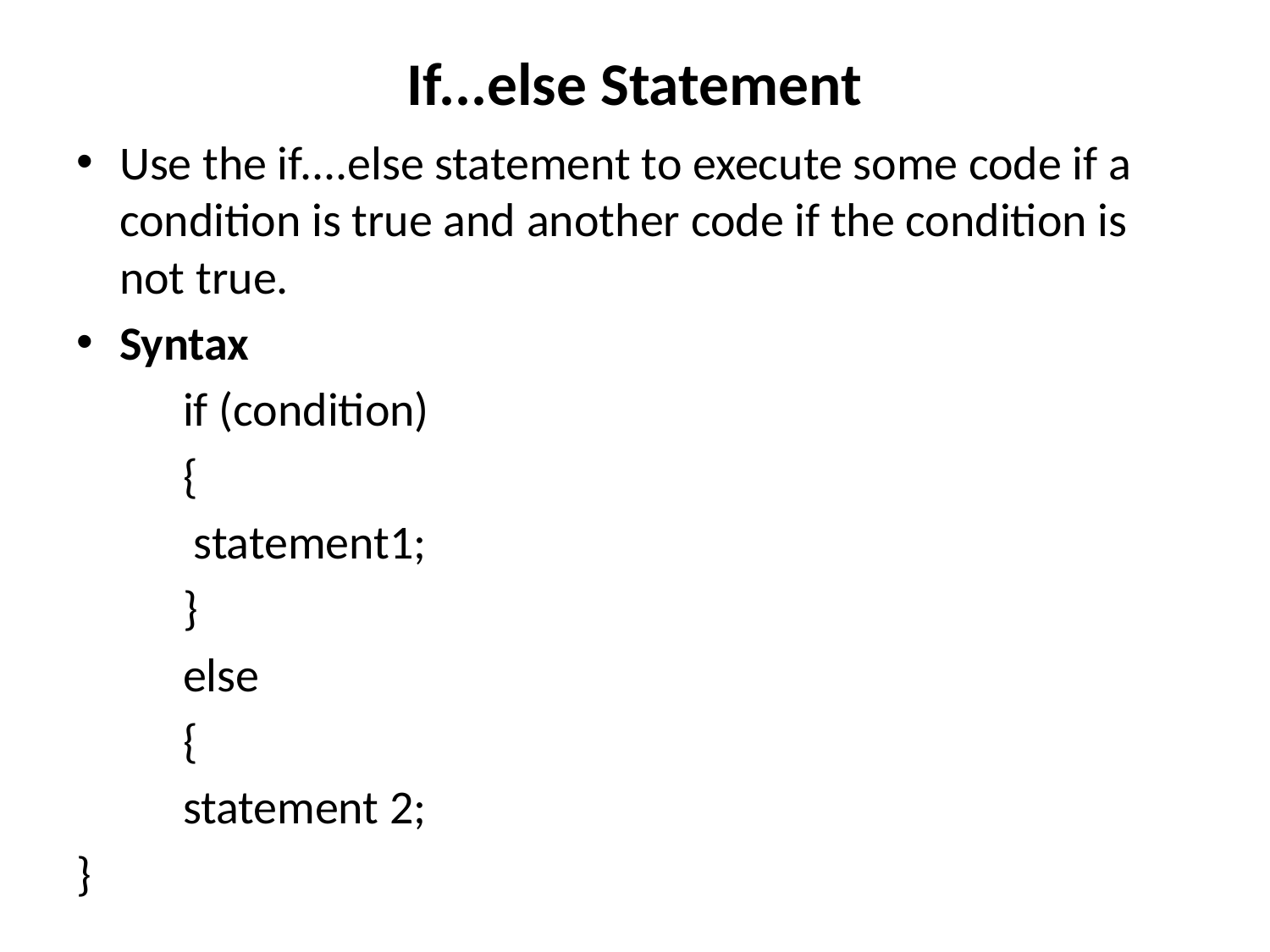

# If...else Statement
Use the if....else statement to execute some code if a condition is true and another code if the condition is not true.
Syntax
	if (condition)
		{
		 statement1;
		}
	else
		{
	statement 2;
}